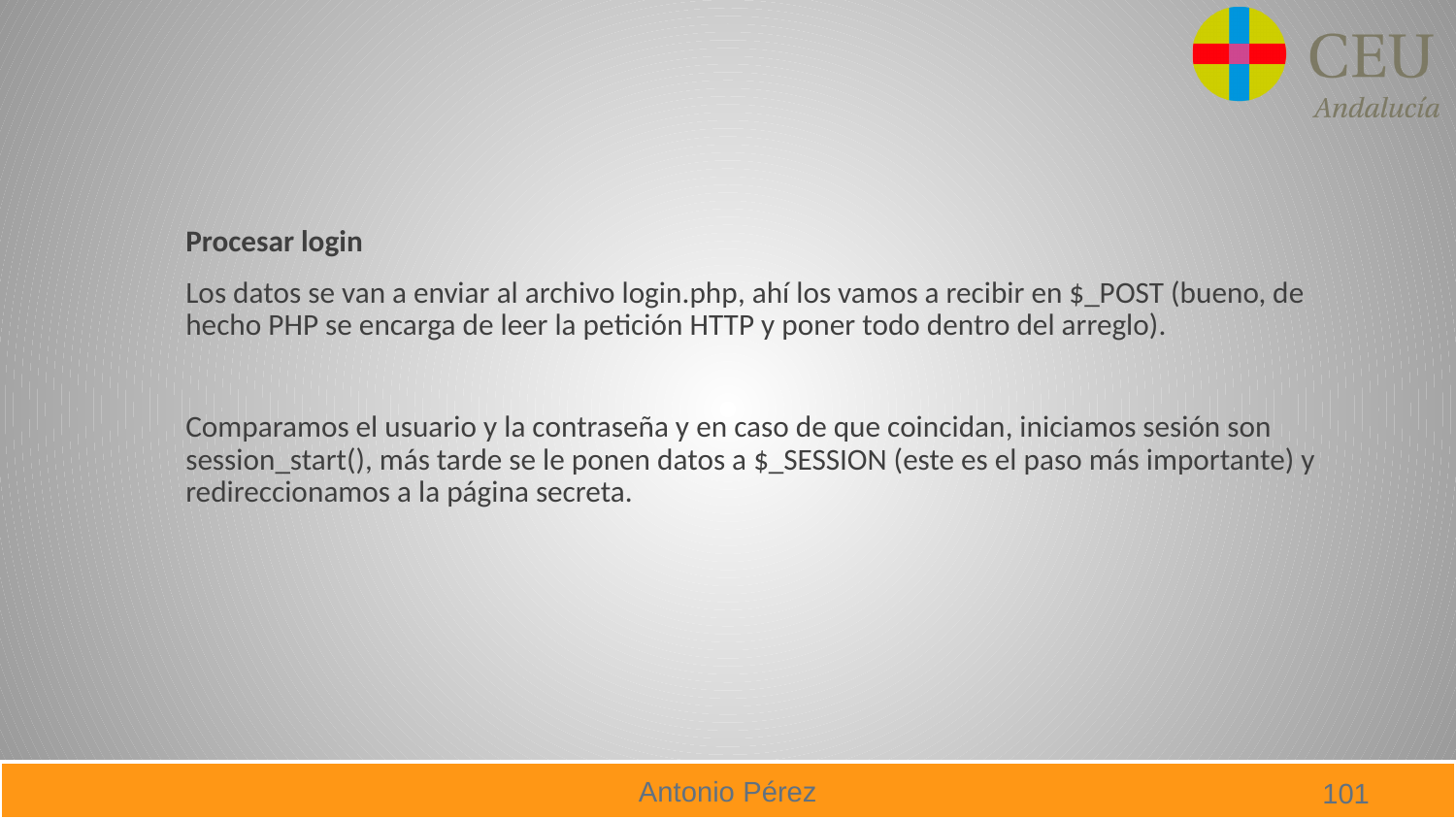

#
Procesar login
Los datos se van a enviar al archivo login.php, ahí los vamos a recibir en $_POST (bueno, de hecho PHP se encarga de leer la petición HTTP y poner todo dentro del arreglo).

Comparamos el usuario y la contraseña y en caso de que coincidan, iniciamos sesión son session_start(), más tarde se le ponen datos a $_SESSION (este es el paso más importante) y redireccionamos a la página secreta.